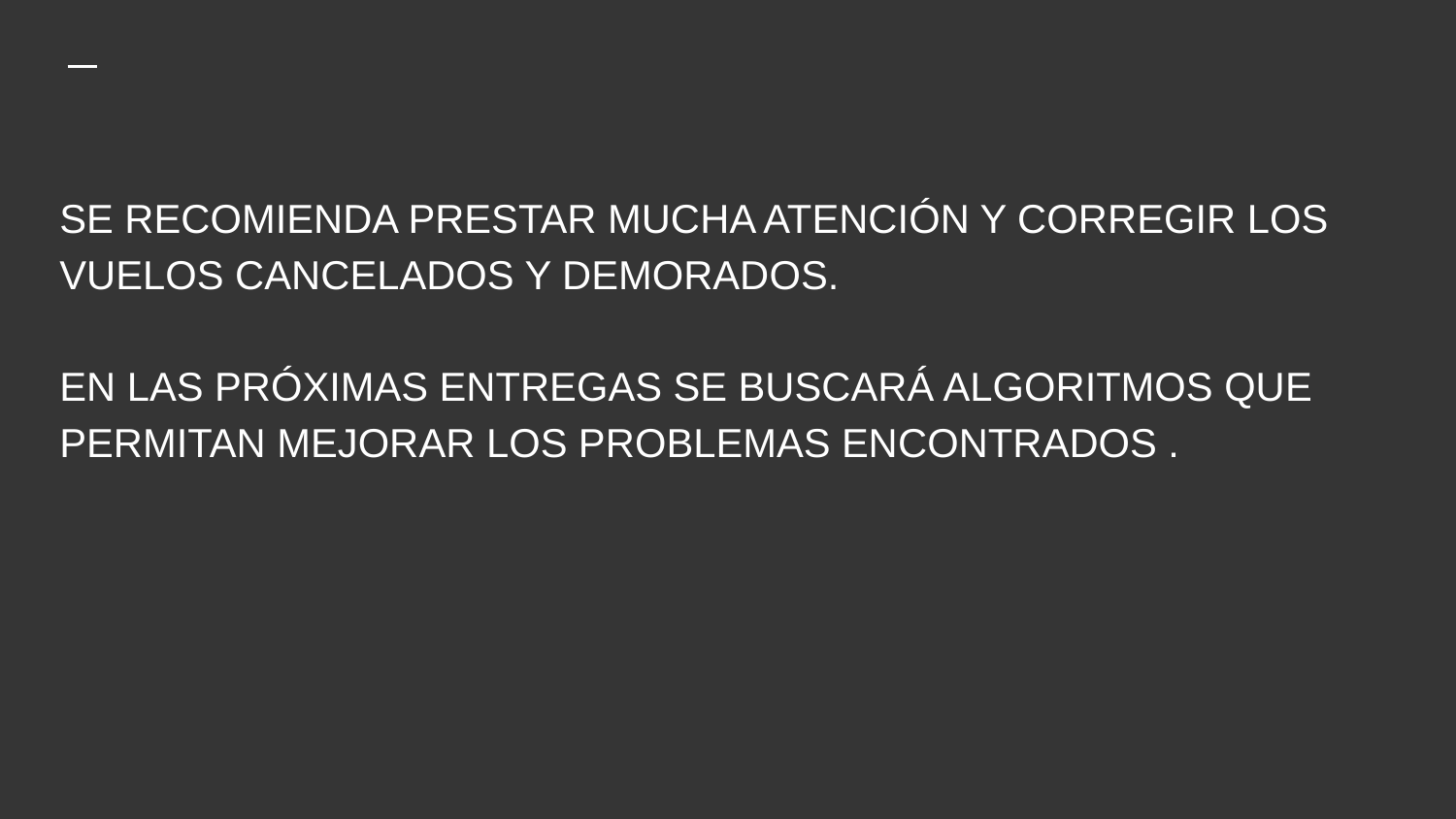

# SE RECOMIENDA PRESTAR MUCHA ATENCIÓN Y CORREGIR LOS VUELOS CANCELADOS Y DEMORADOS.

EN LAS PRÓXIMAS ENTREGAS SE BUSCARÁ ALGORITMOS QUE PERMITAN MEJORAR LOS PROBLEMAS ENCONTRADOS .